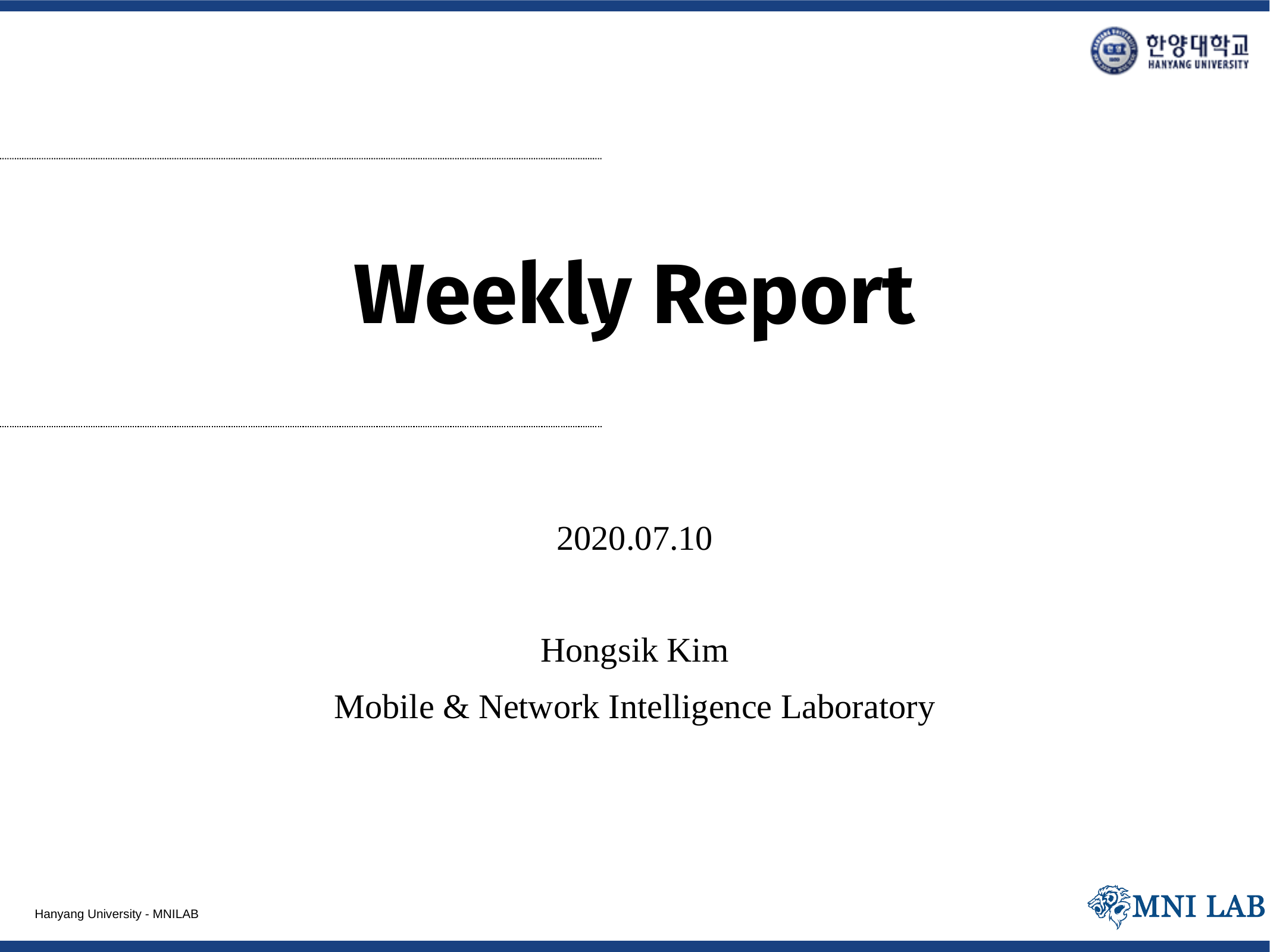

# Weekly Report
2020.07.10

Hongsik Kim
Mobile & Network Intelligence Laboratory